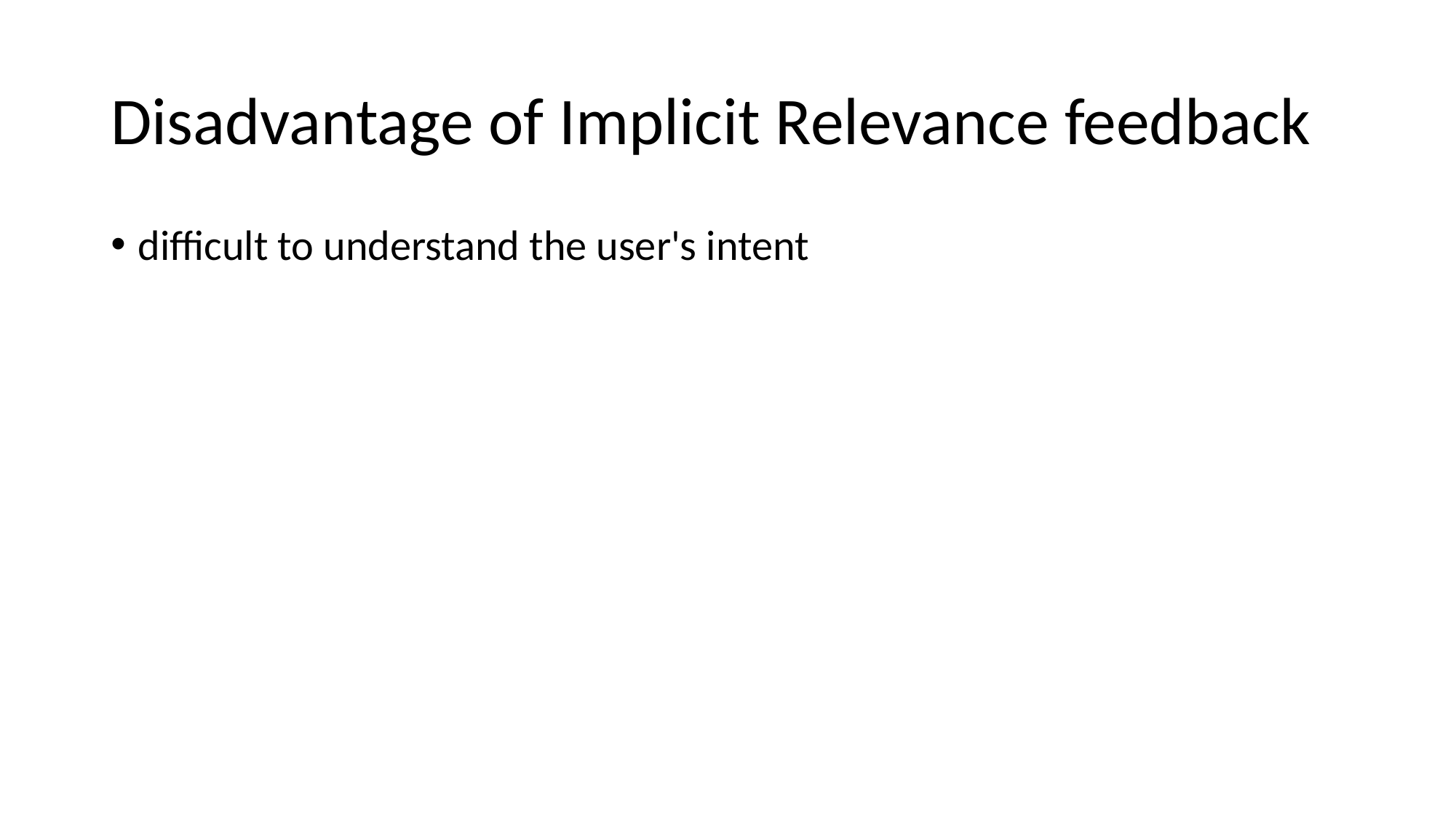

# Disadvantage of Implicit Relevance feedback
difficult to understand the user's intent